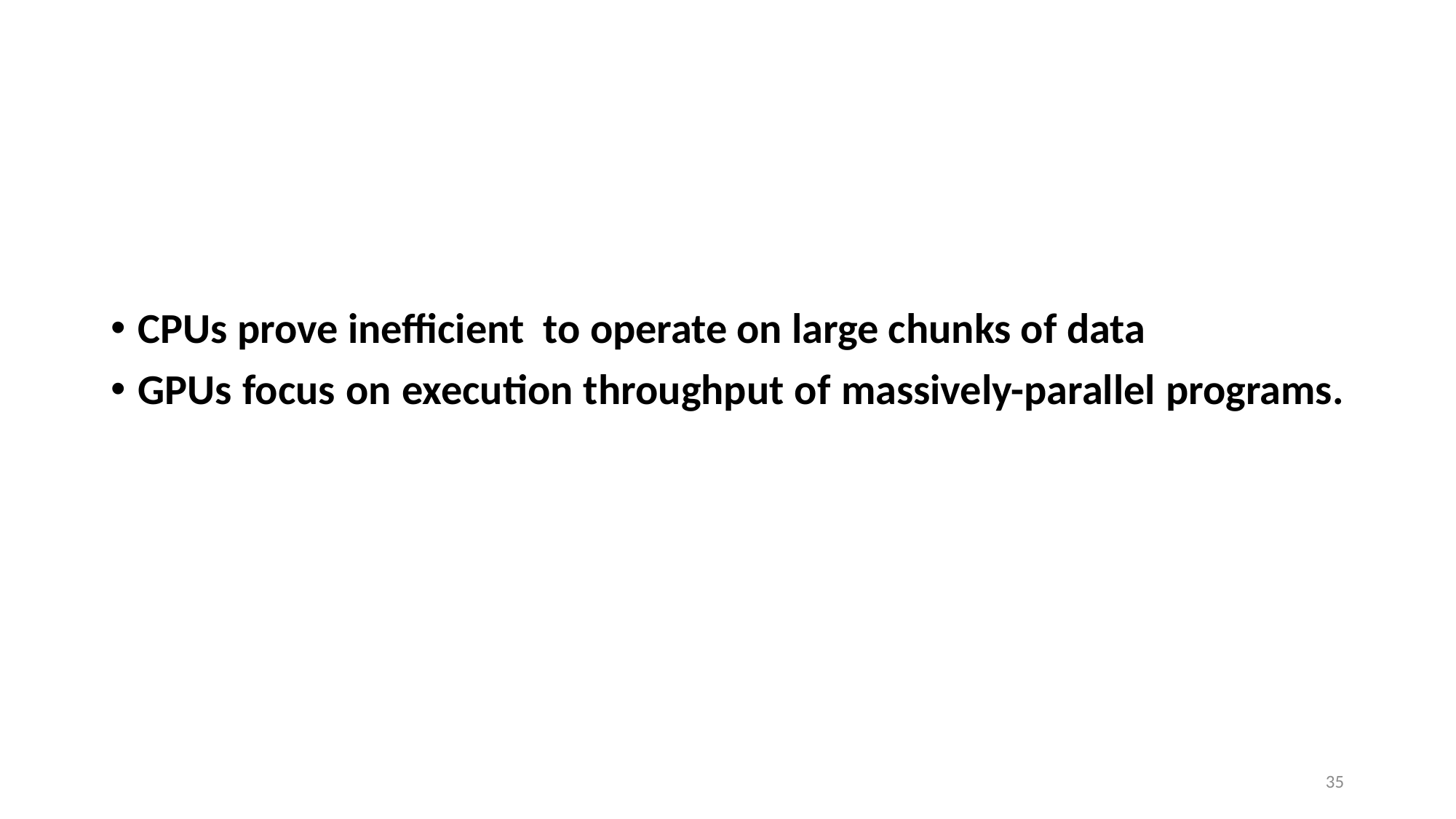

CPUs prove inefficient  to operate on large chunks of data
GPUs focus on execution throughput of massively-parallel programs.

35